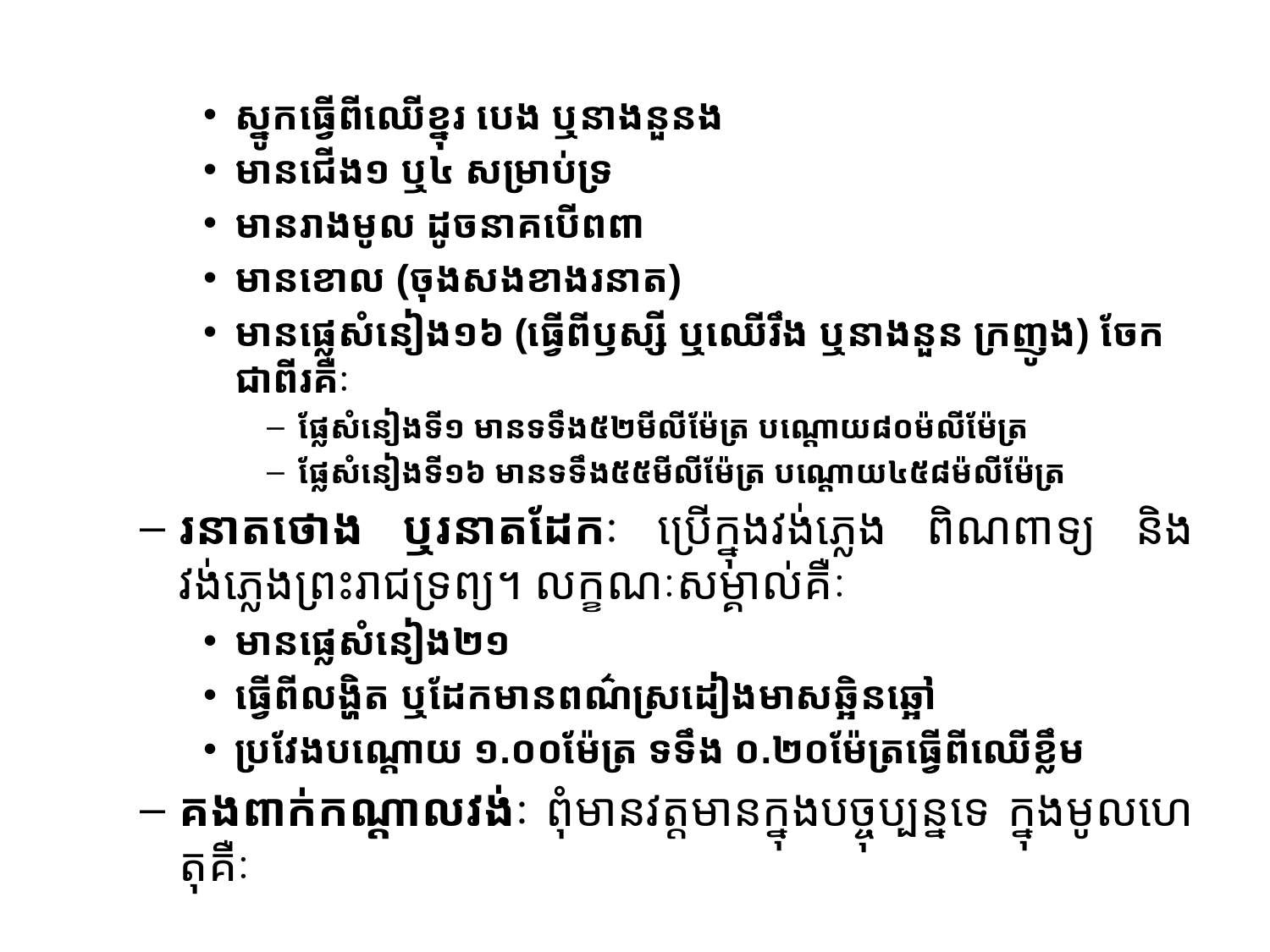

#
ស្នូកធ្វើពីឈើខ្នុរ បេង ឬនាងនួនង
មានជើង១ ឬ៤​ សម្រាប់ទ្រ
មានរាងមូល ដូចនាគបើពពា
មានខោល (ចុងសងខាងរនាត)
មានផ្លេសំនៀង១៦ (ធ្វើពីឫស្សី ឬឈើរឹង ឬនាងនួន ក្រញូង) ចែកជាពីរគឺៈ
ផ្លែសំនៀងទី១ មានទទឹង៥២មីលីម៉ែត្រ បណ្តោយ៨០ម៉លីម៉ែត្រ
ផ្លែសំនៀងទី១៦ មានទទឹង៥៥មីលីម៉ែត្រ បណ្តោយ៤៥៨ម៉លីម៉ែត្រ
រនាតថោង ឬរនាតដែកៈ ប្រើក្នុងវង់ភ្លេង ពិណពាទ្យ និងវង់ភ្លេងព្រះរាជទ្រព្យ។ លក្ខណៈសម្គាល់គឺៈ
មានផ្លេសំនៀង២១
ធ្វើពីលង្ហិត ឬដែកមានពណ៌ស្រដៀងមាសឆ្អិនឆ្អៅ
ប្រវែងបណ្តោយ ១.០០ម៉ែត្រ ទទឹង ០.២០ម៉ែត្រធ្វើពីឈើខ្លឹម
គងពាក់កណ្តាលវង់ៈ ពុំមានវត្តមានក្នុងបច្ចុប្បន្នទេ ក្នុងមូលហេតុគឺៈ